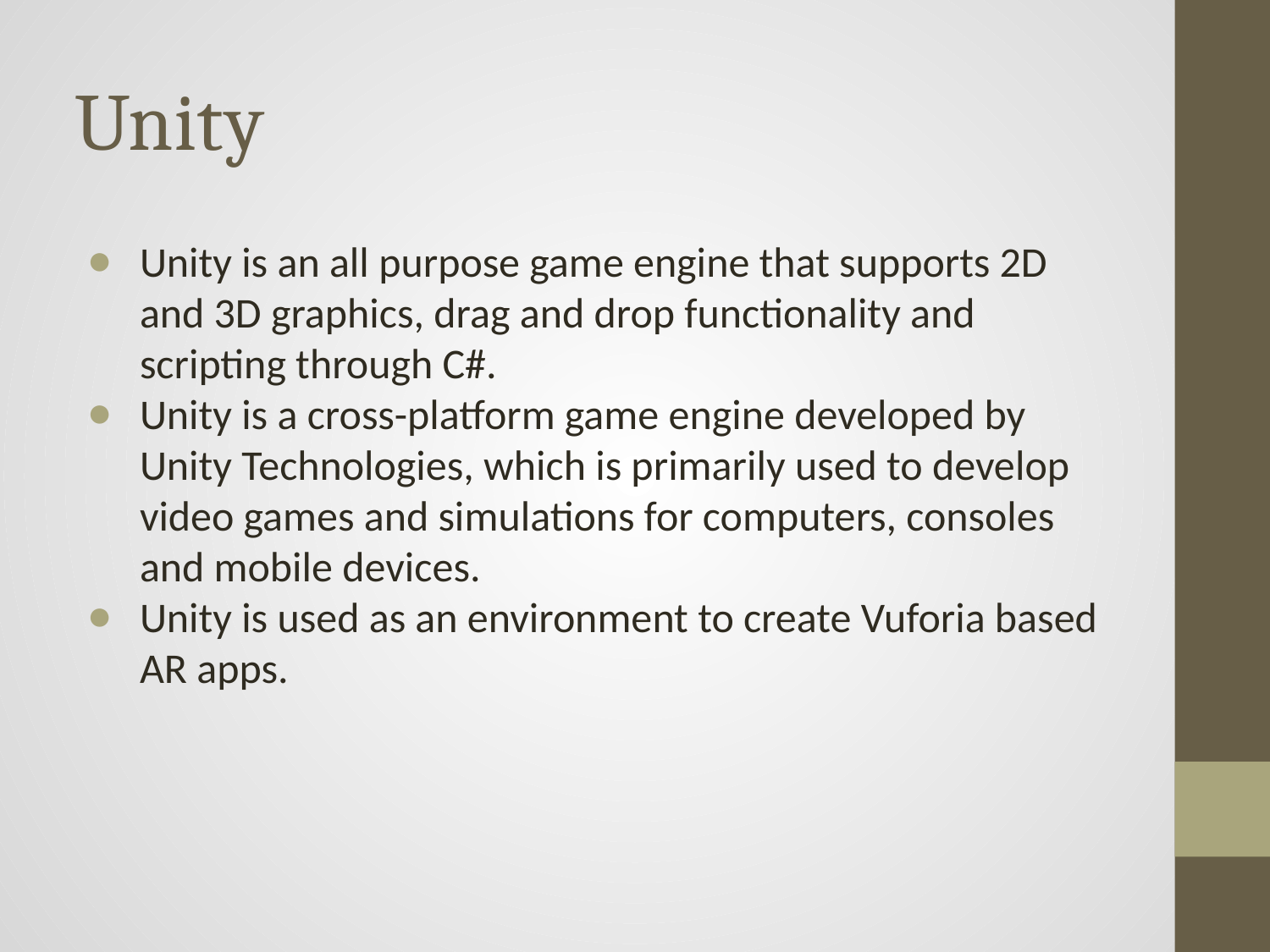

# Unity
Unity is an all purpose game engine that supports 2D and 3D graphics, drag and drop functionality and scripting through C#.
Unity is a cross-platform game engine developed by Unity Technologies, which is primarily used to develop video games and simulations for computers, consoles and mobile devices.
Unity is used as an environment to create Vuforia based AR apps.